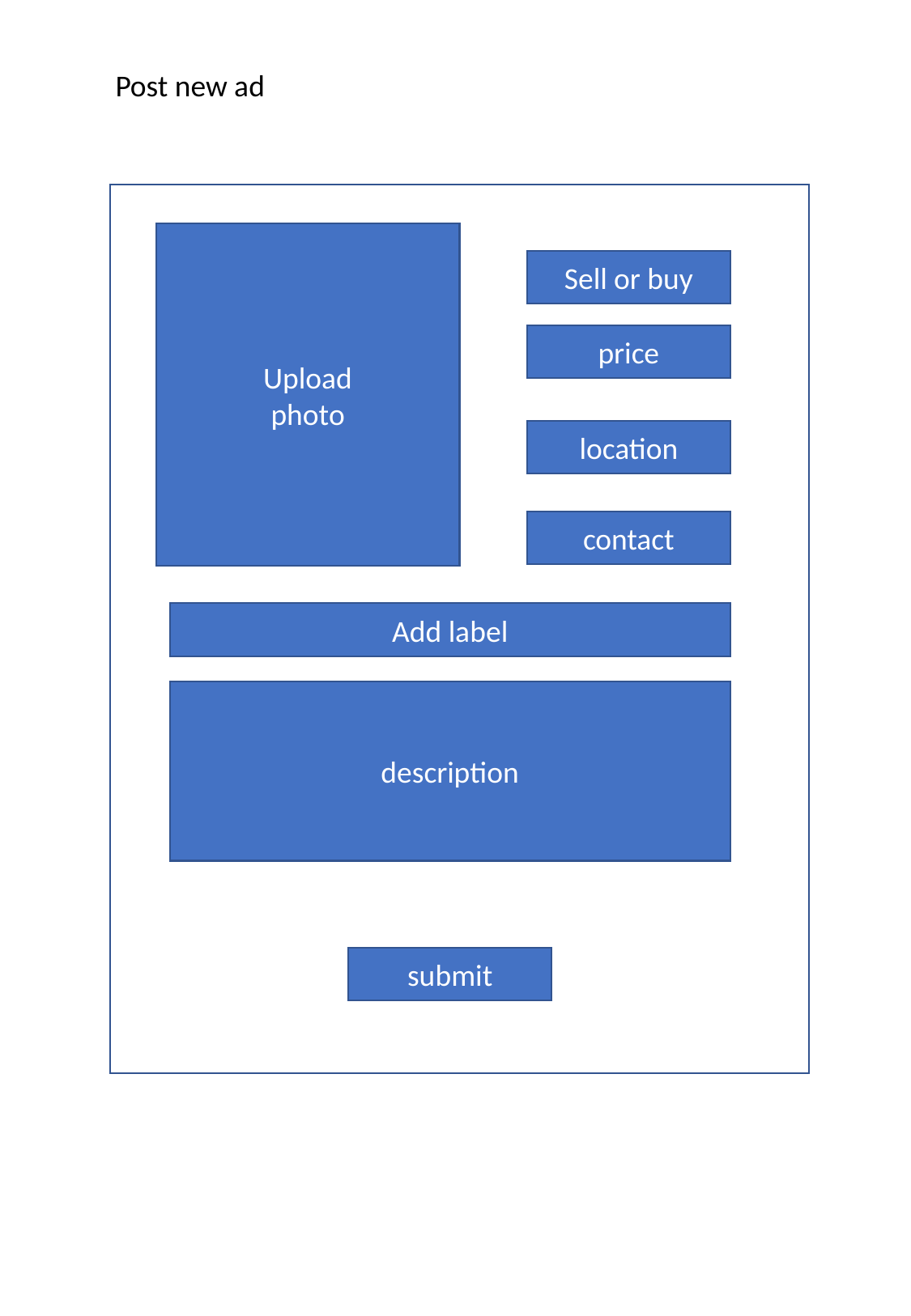

Post new ad

Upload
photo
Sell or buy
price
location
contact
Add label
description
submit